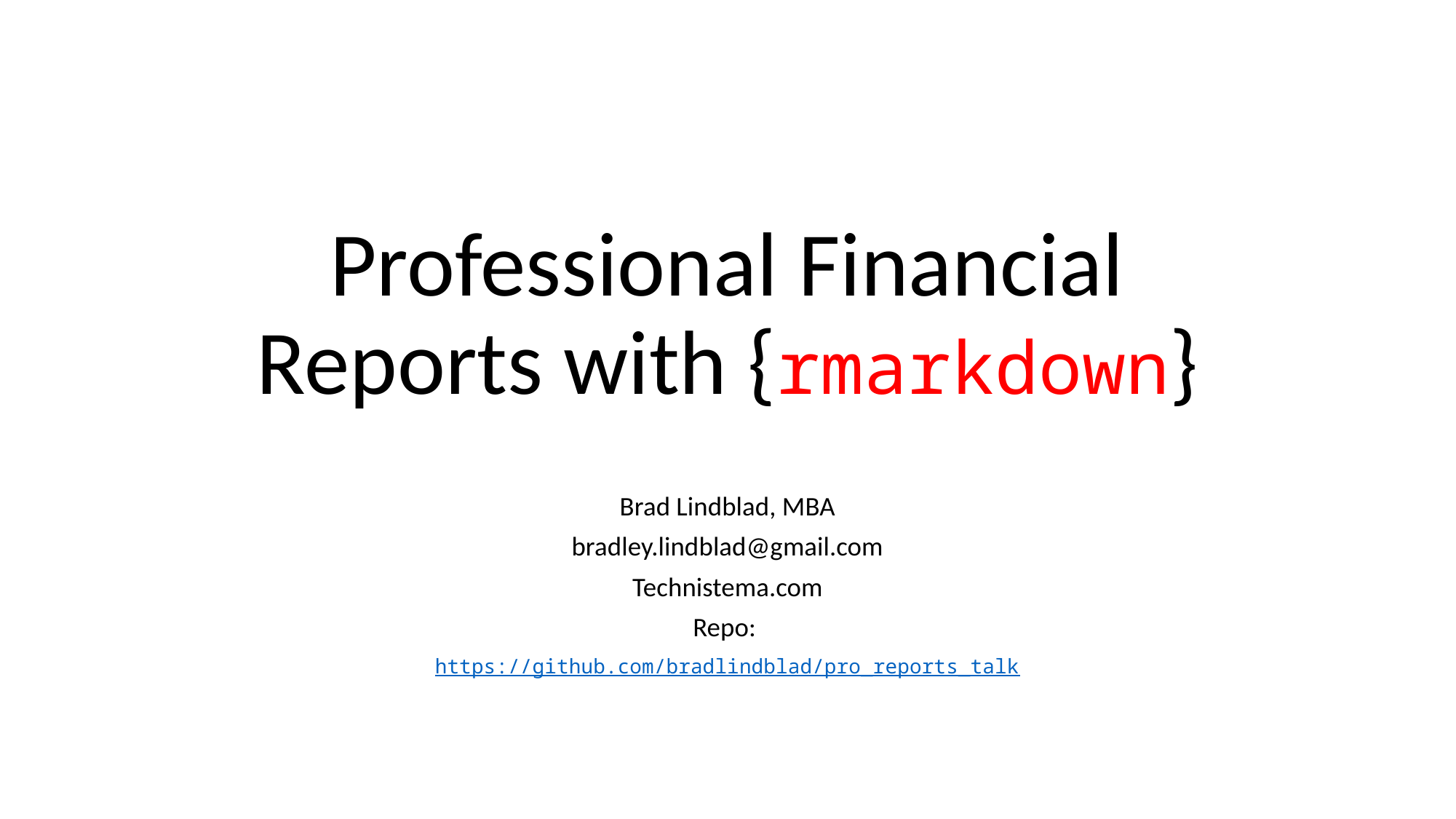

# Professional Financial Reports with {rmarkdown}
Brad Lindblad, MBA
bradley.lindblad@gmail.com
Technistema.com
Repo:
https://github.com/bradlindblad/pro_reports_talk